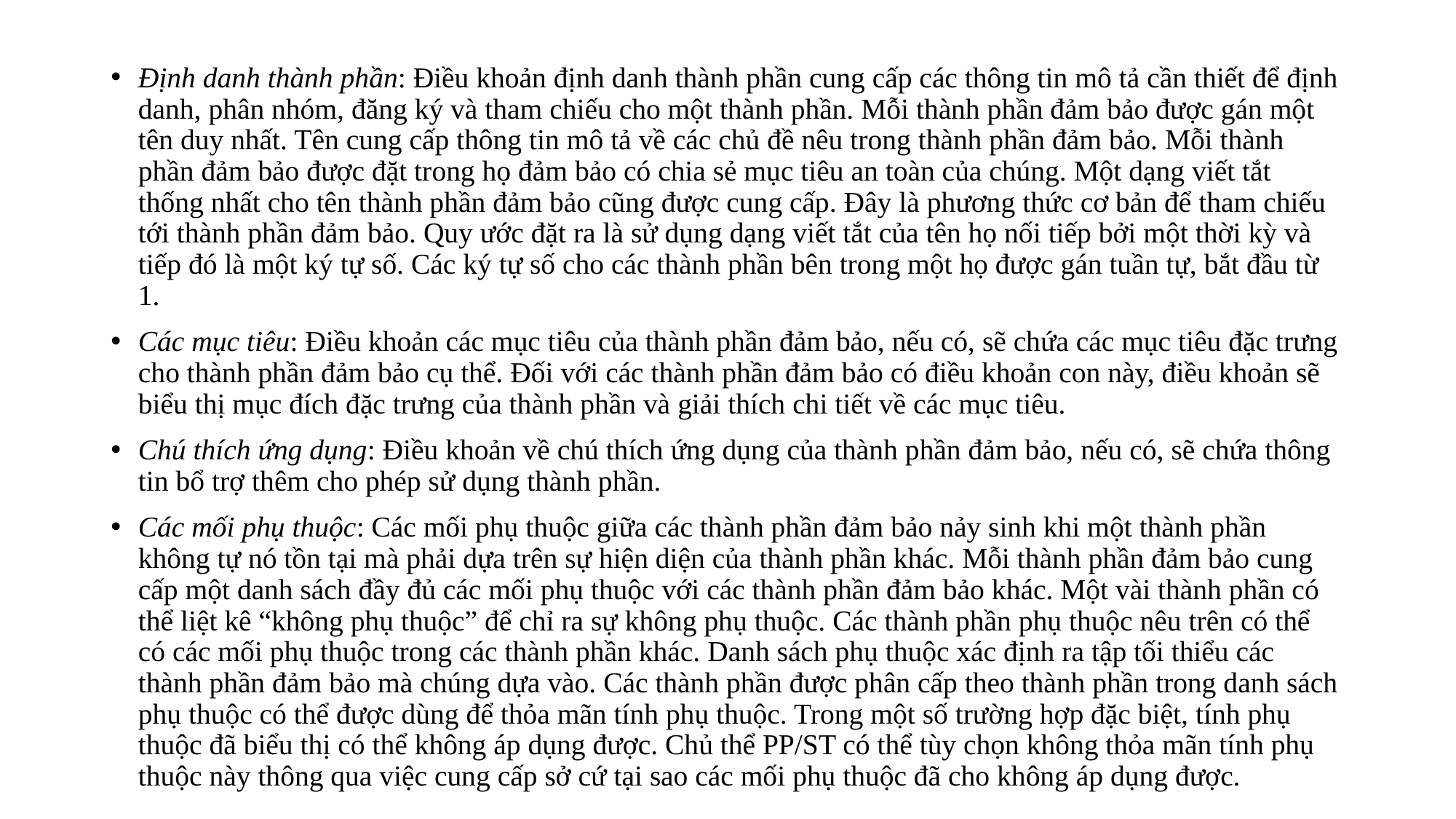

#
Định danh thành phần: Điều khoản định danh thành phần cung cấp các thông tin mô tả cần thiết để định danh, phân nhóm, đăng ký và tham chiếu cho một thành phần. Mỗi thành phần đảm bảo được gán một tên duy nhất. Tên cung cấp thông tin mô tả về các chủ đề nêu trong thành phần đảm bảo. Mỗi thành phần đảm bảo được đặt trong họ đảm bảo có chia sẻ mục tiêu an toàn của chúng. Một dạng viết tắt thống nhất cho tên thành phần đảm bảo cũng được cung cấp. Đây là phương thức cơ bản để tham chiếu tới thành phần đảm bảo. Quy ước đặt ra là sử dụng dạng viết tắt của tên họ nối tiếp bởi một thời kỳ và tiếp đó là một ký tự số. Các ký tự số cho các thành phần bên trong một họ được gán tuần tự, bắt đầu từ 1.
Các mục tiêu: Điều khoản các mục tiêu của thành phần đảm bảo, nếu có, sẽ chứa các mục tiêu đặc trưng cho thành phần đảm bảo cụ thể. Đối với các thành phần đảm bảo có điều khoản con này, điều khoản sẽ biểu thị mục đích đặc trưng của thành phần và giải thích chi tiết về các mục tiêu.
Chú thích ứng dụng: Điều khoản về chú thích ứng dụng của thành phần đảm bảo, nếu có, sẽ chứa thông tin bổ trợ thêm cho phép sử dụng thành phần.
Các mối phụ thuộc: Các mối phụ thuộc giữa các thành phần đảm bảo nảy sinh khi một thành phần không tự nó tồn tại mà phải dựa trên sự hiện diện của thành phần khác. Mỗi thành phần đảm bảo cung cấp một danh sách đầy đủ các mối phụ thuộc với các thành phần đảm bảo khác. Một vài thành phần có thể liệt kê “không phụ thuộc” để chỉ ra sự không phụ thuộc. Các thành phần phụ thuộc nêu trên có thể có các mối phụ thuộc trong các thành phần khác. Danh sách phụ thuộc xác định ra tập tối thiểu các thành phần đảm bảo mà chúng dựa vào. Các thành phần được phân cấp theo thành phần trong danh sách phụ thuộc có thể được dùng để thỏa mãn tính phụ thuộc. Trong một số trường hợp đặc biệt, tính phụ thuộc đã biểu thị có thể không áp dụng được. Chủ thể PP/ST có thể tùy chọn không thỏa mãn tính phụ thuộc này thông qua việc cung cấp sở cứ tại sao các mối phụ thuộc đã cho không áp dụng được.